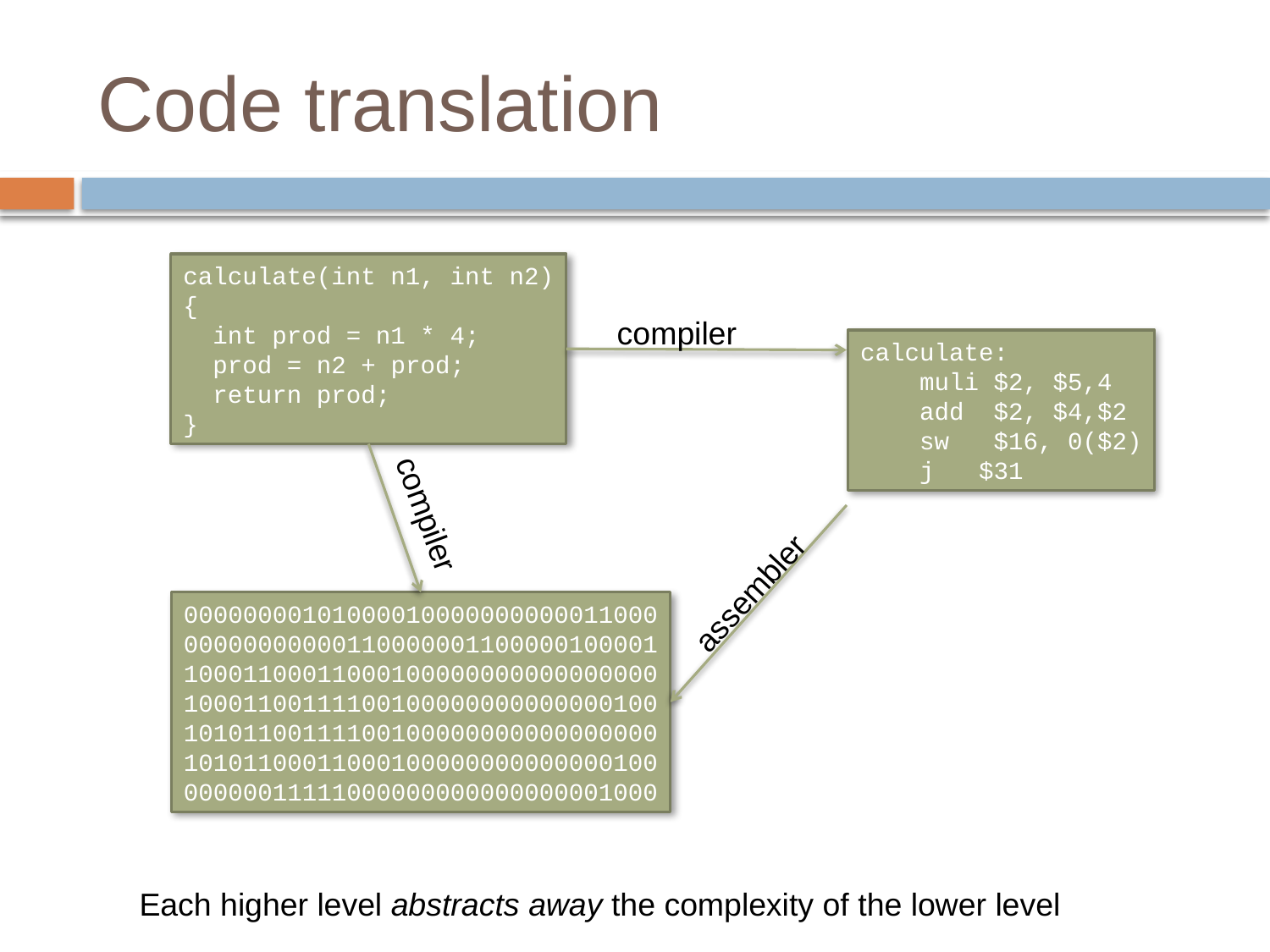

# Code translation
calculate(int n1, int n2)
{
  int prod = n1 * 4;
  prod = n2 + prod;
  return prod;
}
compiler
calculate:
    muli $2, $5,4
    add  $2, $4,$2
    sw   $16, 0($2)
    j   $31
compiler
assembler
00000000101000010000000000011000
00000000000110000001100000100001
10001100011000100000000000000000
10001100111100100000000000000100
10101100111100100000000000000000
10101100011000100000000000000100
00000011111000000000000000001000
Each higher level abstracts away the complexity of the lower level